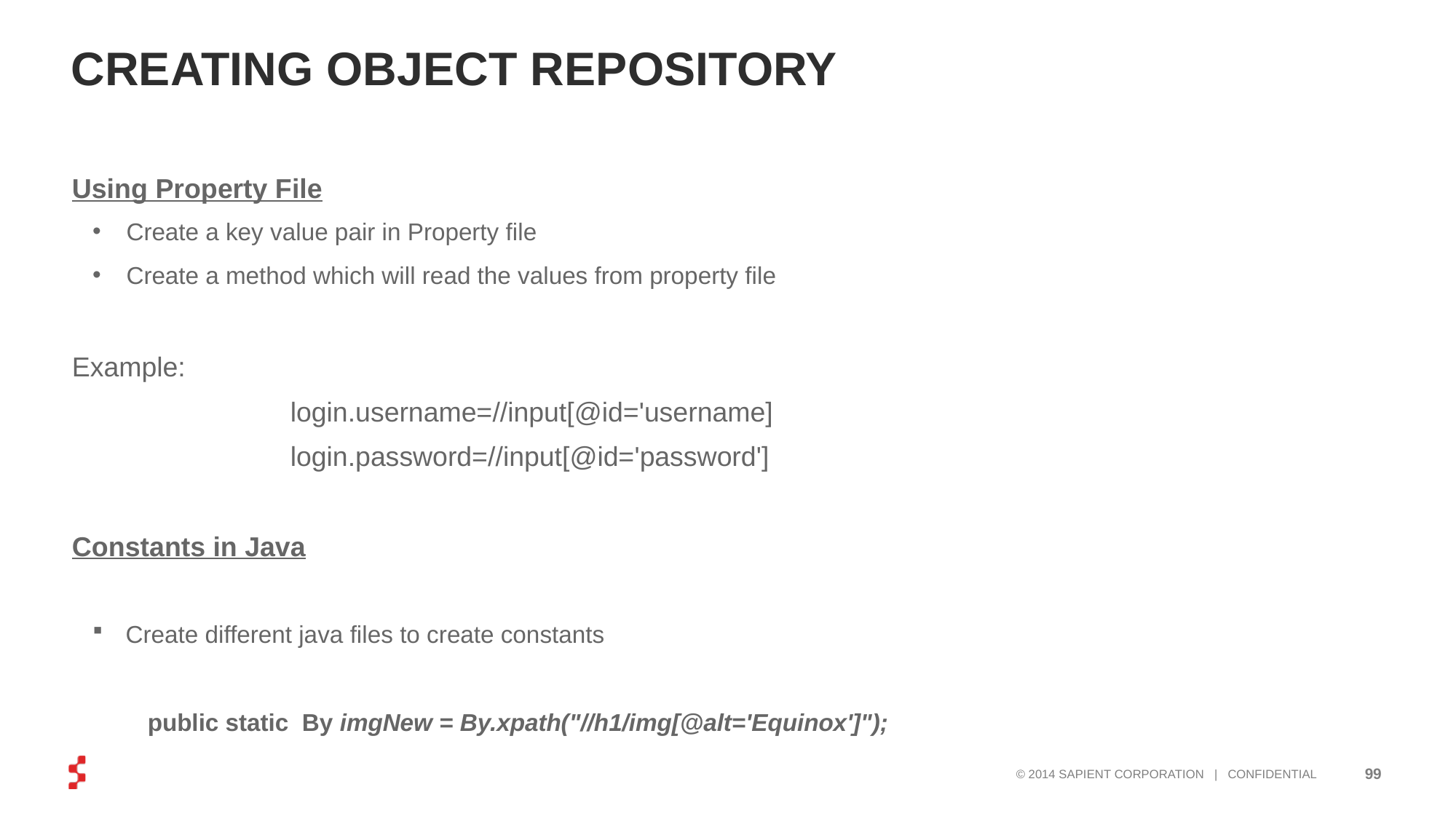

# CREATING OBJECT REPOSITORY
Using Property File
  Create a key value pair in Property file
  Create a method which will read the values from property file

Example:
		login.username=//input[@id='username]
		login.password=//input[@id='password']

Constants in Java

  Create different java files to create constants

   public static  By imgNew = By.xpath("//h1/img[@alt='Equinox']");